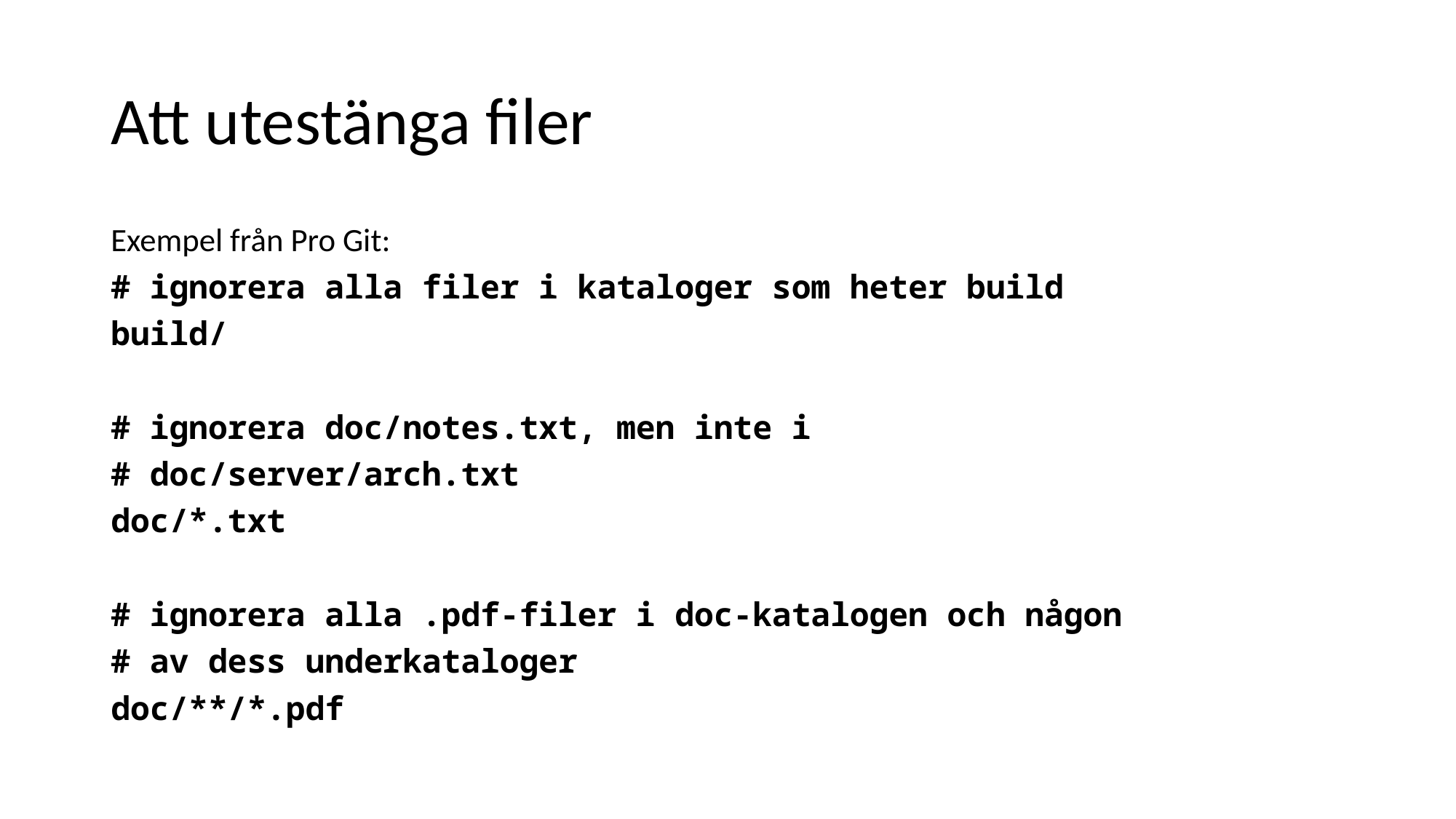

# Att utestänga filer
Exempel från Pro Git:
# ignorera alla filer i kataloger som heter build
build/

# ignorera doc/notes.txt, men inte i
# doc/server/arch.txt
doc/*.txt

# ignorera alla .pdf-filer i doc-katalogen och någon
# av dess underkataloger
doc/**/*.pdf